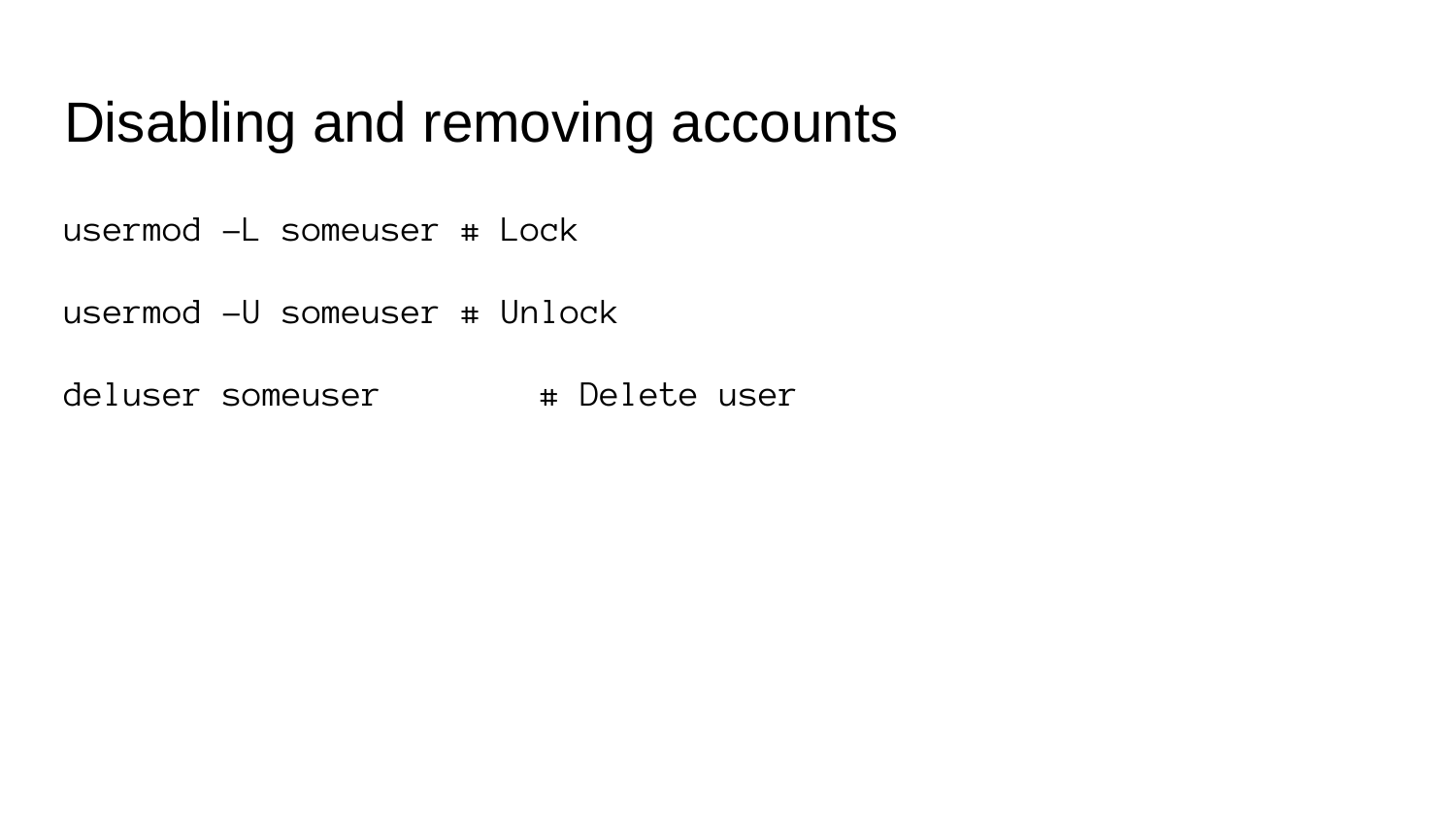

# Disabling and removing accounts
usermod -L someuser # Lock
usermod -U someuser # Unlock
deluser someuser 	  # Delete user